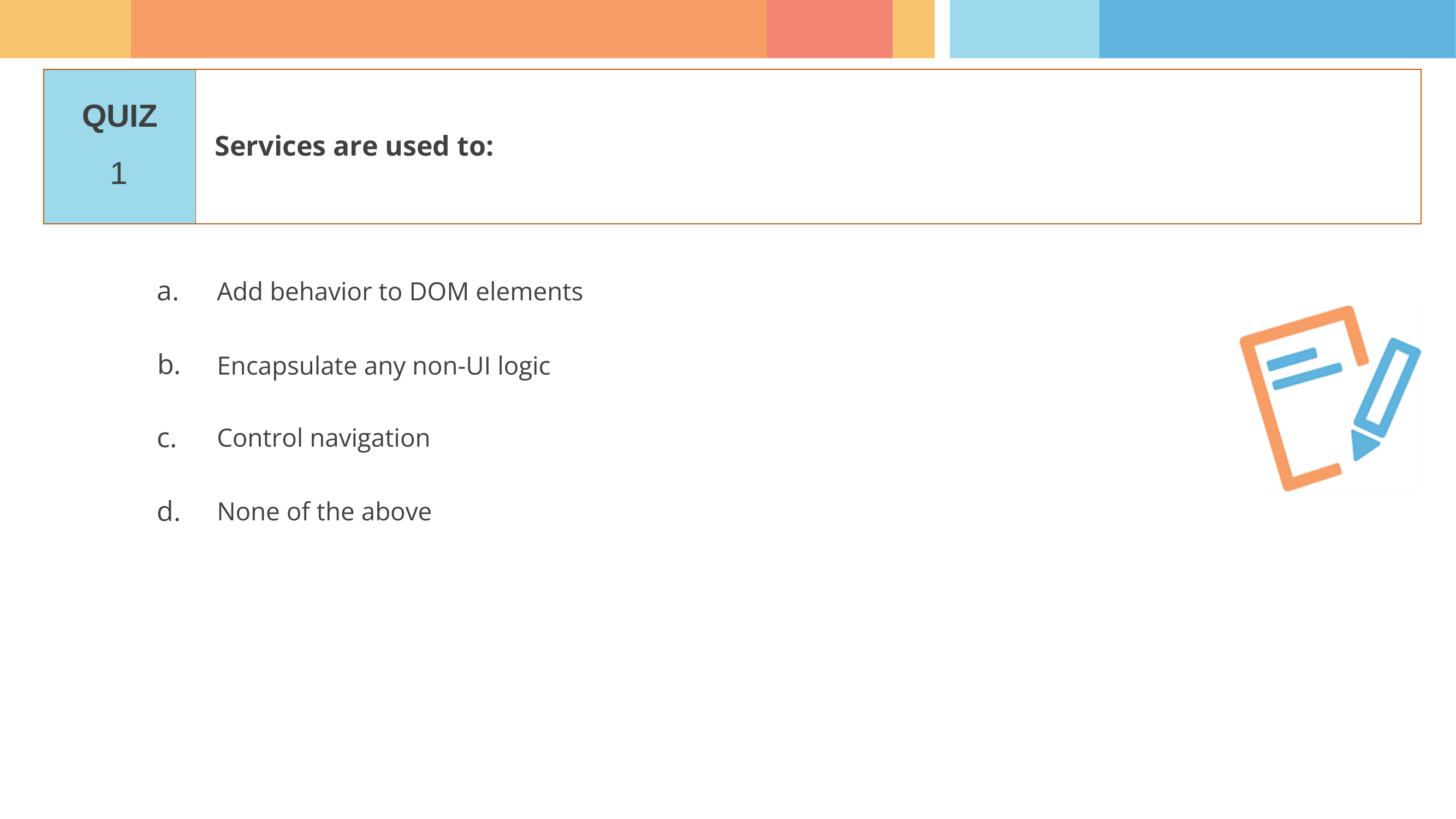

Services are used to:
1
Add behavior to DOM elements
Encapsulate any non-UI logic
Control navigation
None of the above